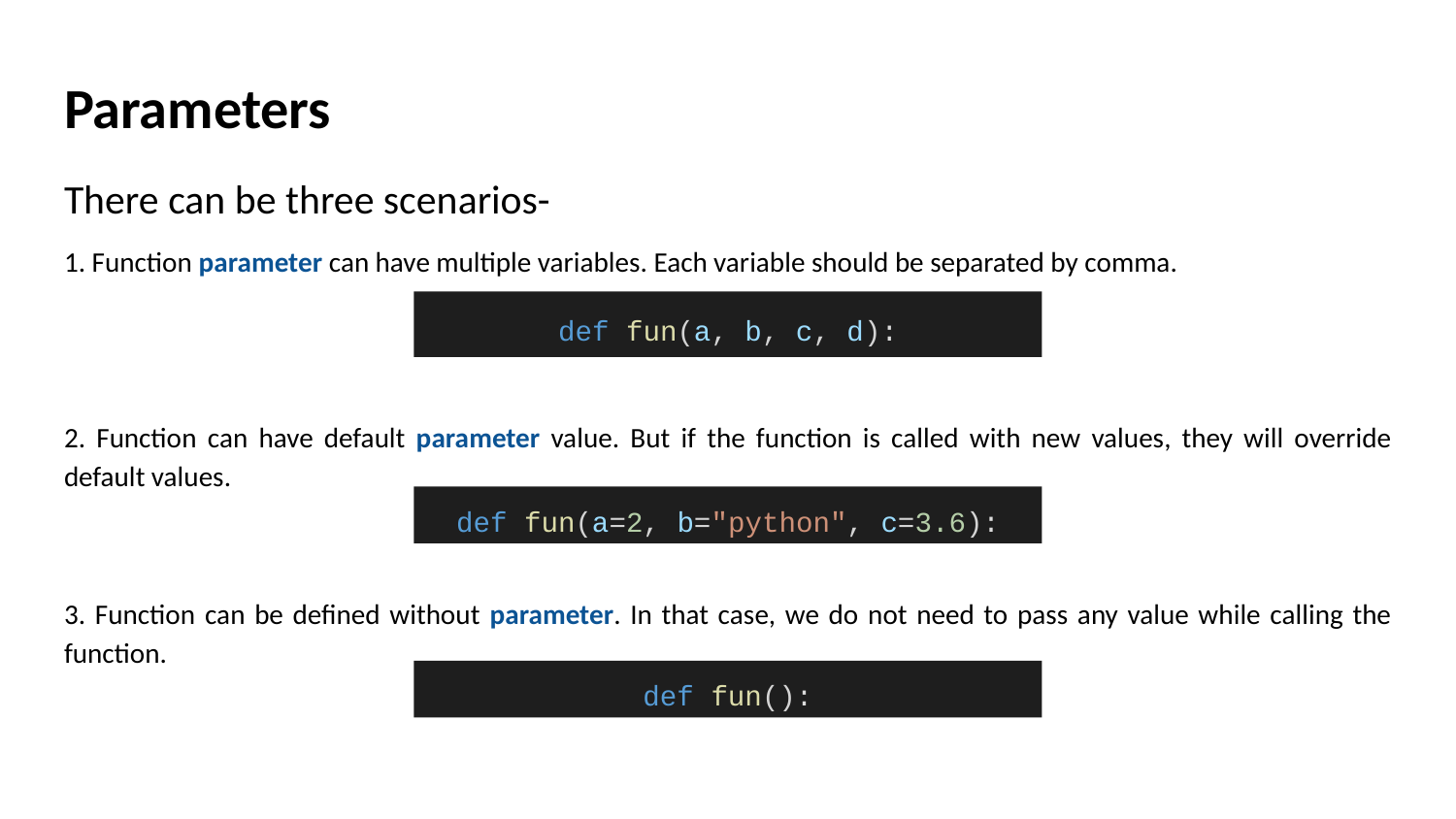

# Parameters
There can be three scenarios-
1. Function parameter can have multiple variables. Each variable should be separated by comma.

def fun(a, b, c, d):
2. Function can have default parameter value. But if the function is called with new values, they will override default values.
def fun(a=2, b="python", c=3.6):
3. Function can be defined without parameter. In that case, we do not need to pass any value while calling the function.

def fun():